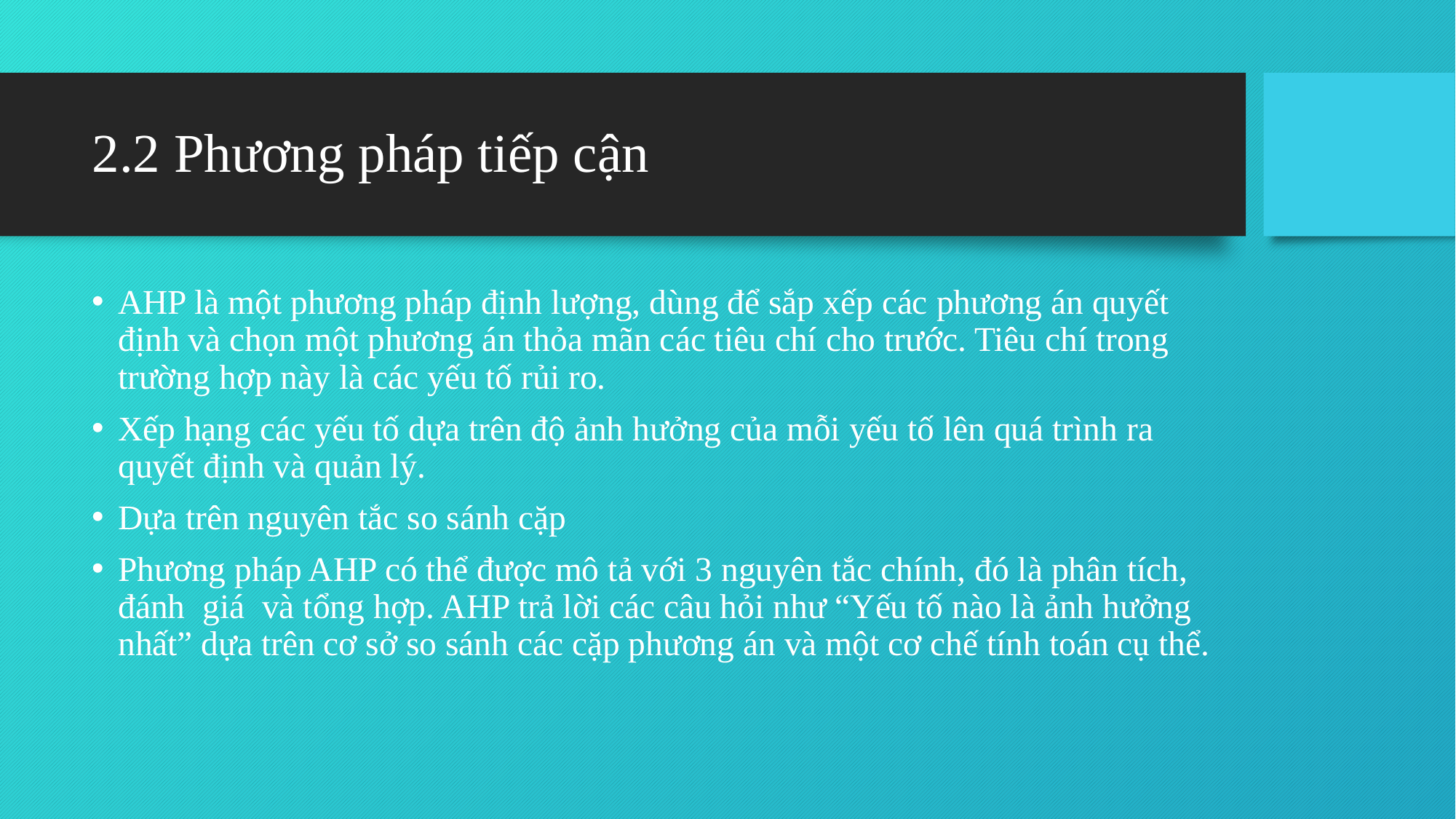

# 2.2 Phương pháp tiếp cận
AHP là một phương pháp định lượng, dùng để sắp xếp các phương án quyết định và chọn một phương án thỏa mãn các tiêu chí cho trước. Tiêu chí trong trường hợp này là các yếu tố rủi ro.
Xếp hạng các yếu tố dựa trên độ ảnh hưởng của mỗi yếu tố lên quá trình ra quyết định và quản lý.
Dựa trên nguyên tắc so sánh cặp
Phương pháp AHP có thể được mô tả với 3 nguyên tắc chính, đó là phân tích, đánh  giá  và tổng hợp. AHP trả lời các câu hỏi như “Yếu tố nào là ảnh hưởng nhất” dựa trên cơ sở so sánh các cặp phương án và một cơ chế tính toán cụ thể.